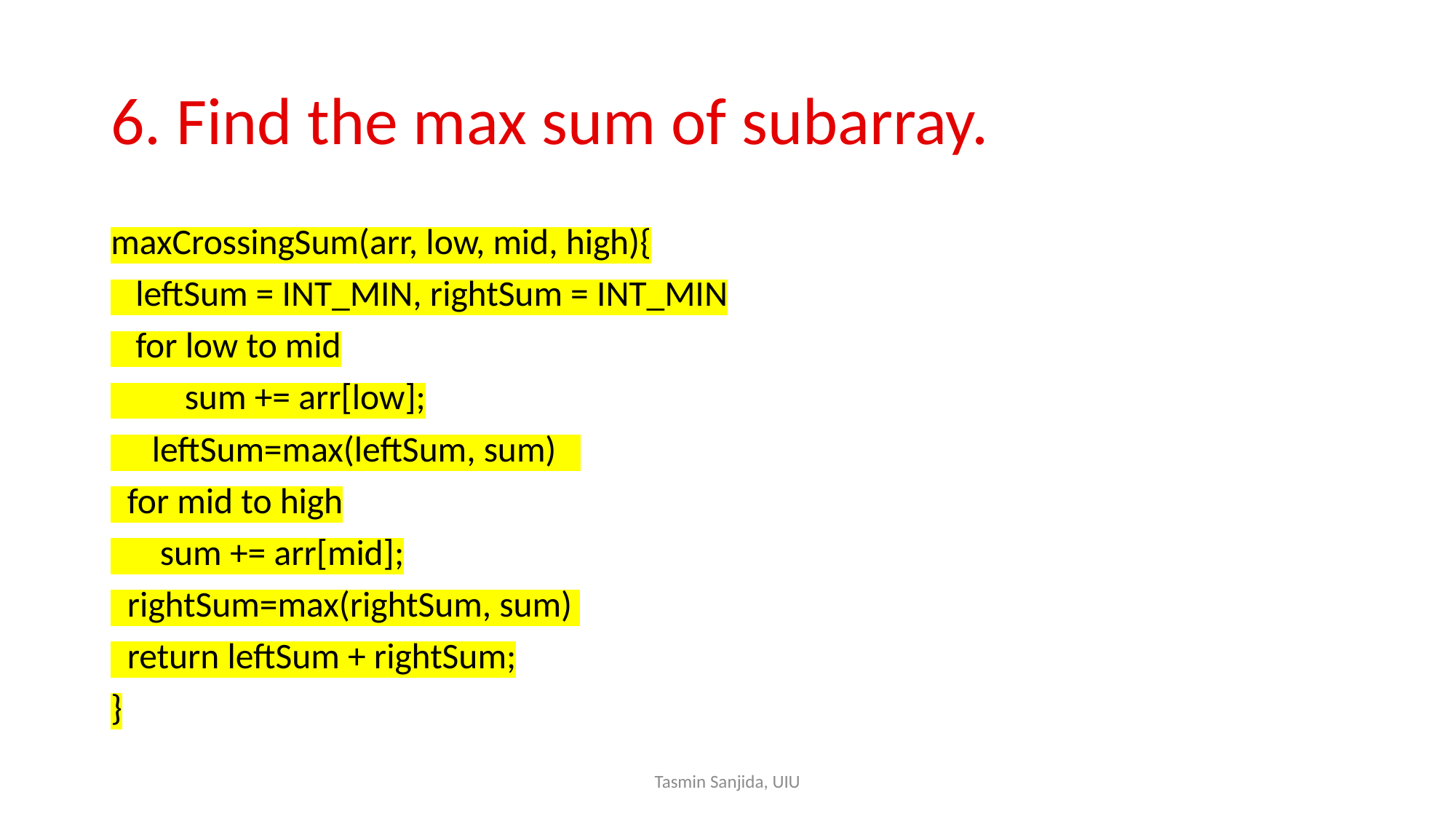

# 6. Find the max sum of subarray.
maxCrossingSum(arr, low, mid, high){
   leftSum = INT_MIN, rightSum = INT_MIN
   for low to mid
         sum += arr[low];
     leftSum=max(leftSum, sum)
  for mid to high
      sum += arr[mid];
  rightSum=max(rightSum, sum)
  return leftSum + rightSum;
}
Tasmin Sanjida, UIU
26